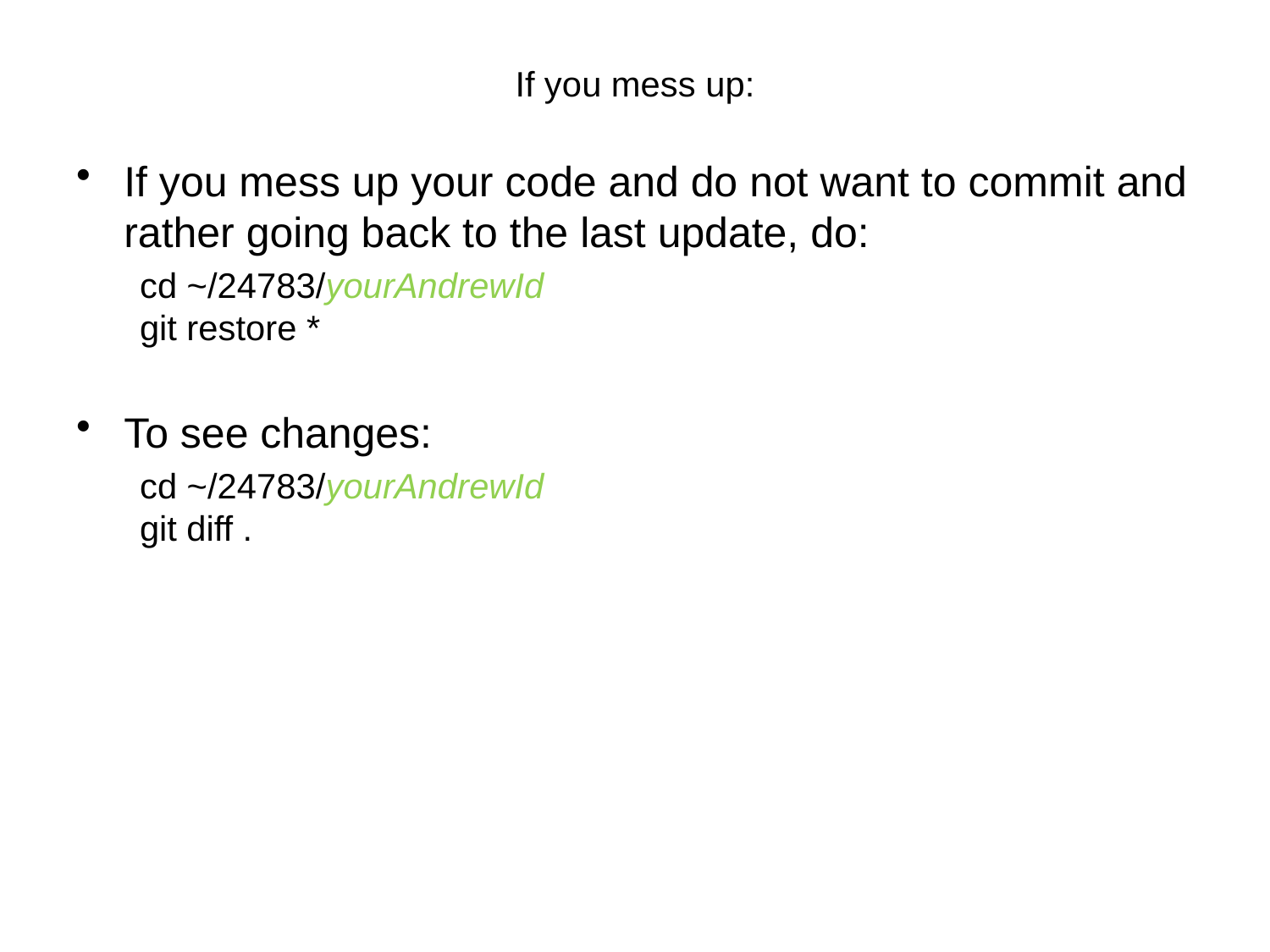

# If you mess up:
If you mess up your code and do not want to commit and rather going back to the last update, do:
cd ~/24783/yourAndrewId
git restore *

To see changes:
cd ~/24783/yourAndrewId
git diff .